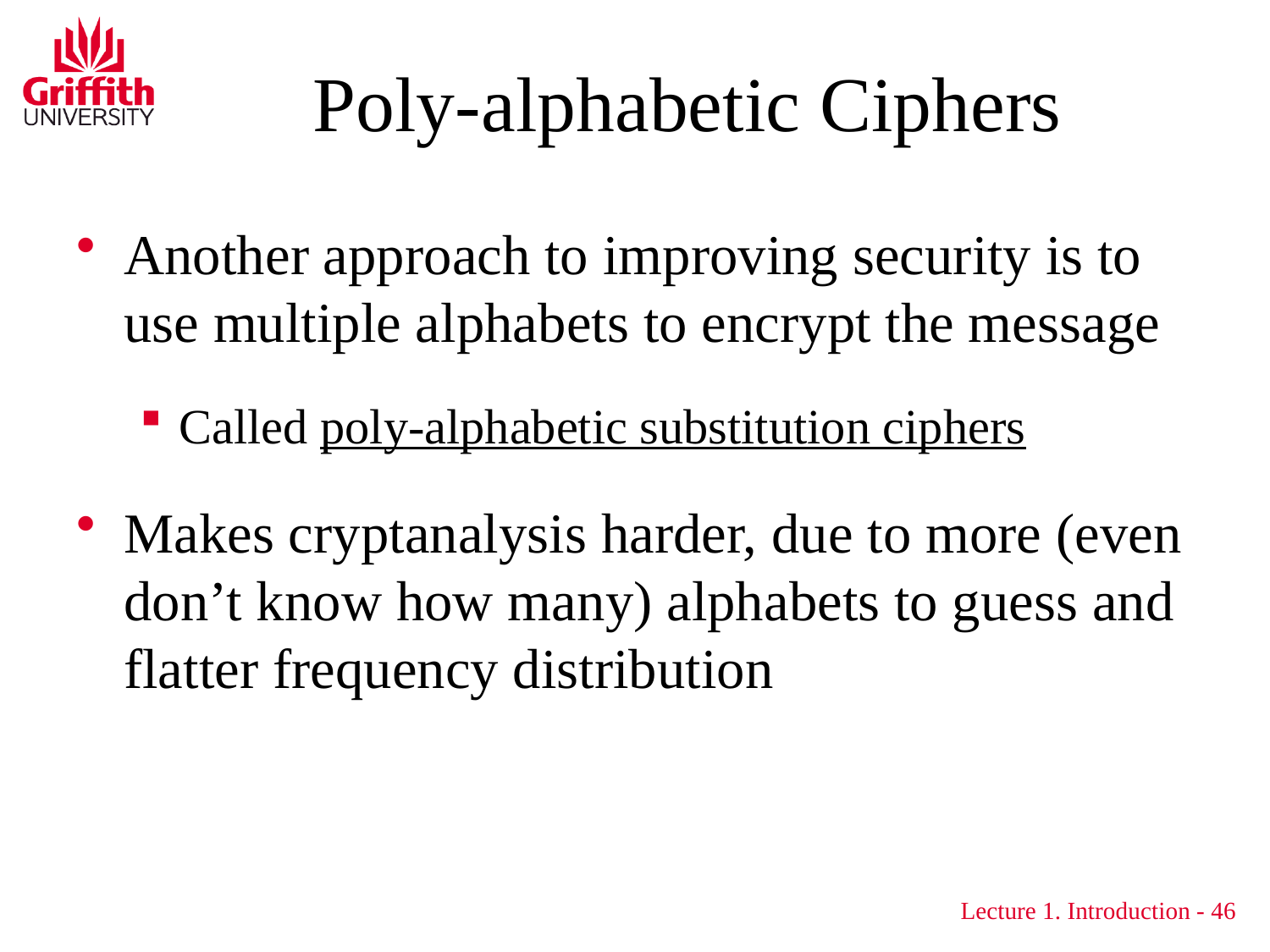

# Poly-alphabetic Ciphers
Another approach to improving security is to use multiple alphabets to encrypt the message

Called poly-alphabetic substitution ciphers

Makes cryptanalysis harder, due to more (even don’t know how many) alphabets to guess and flatter frequency distribution
Lecture 1. Introduction - 46